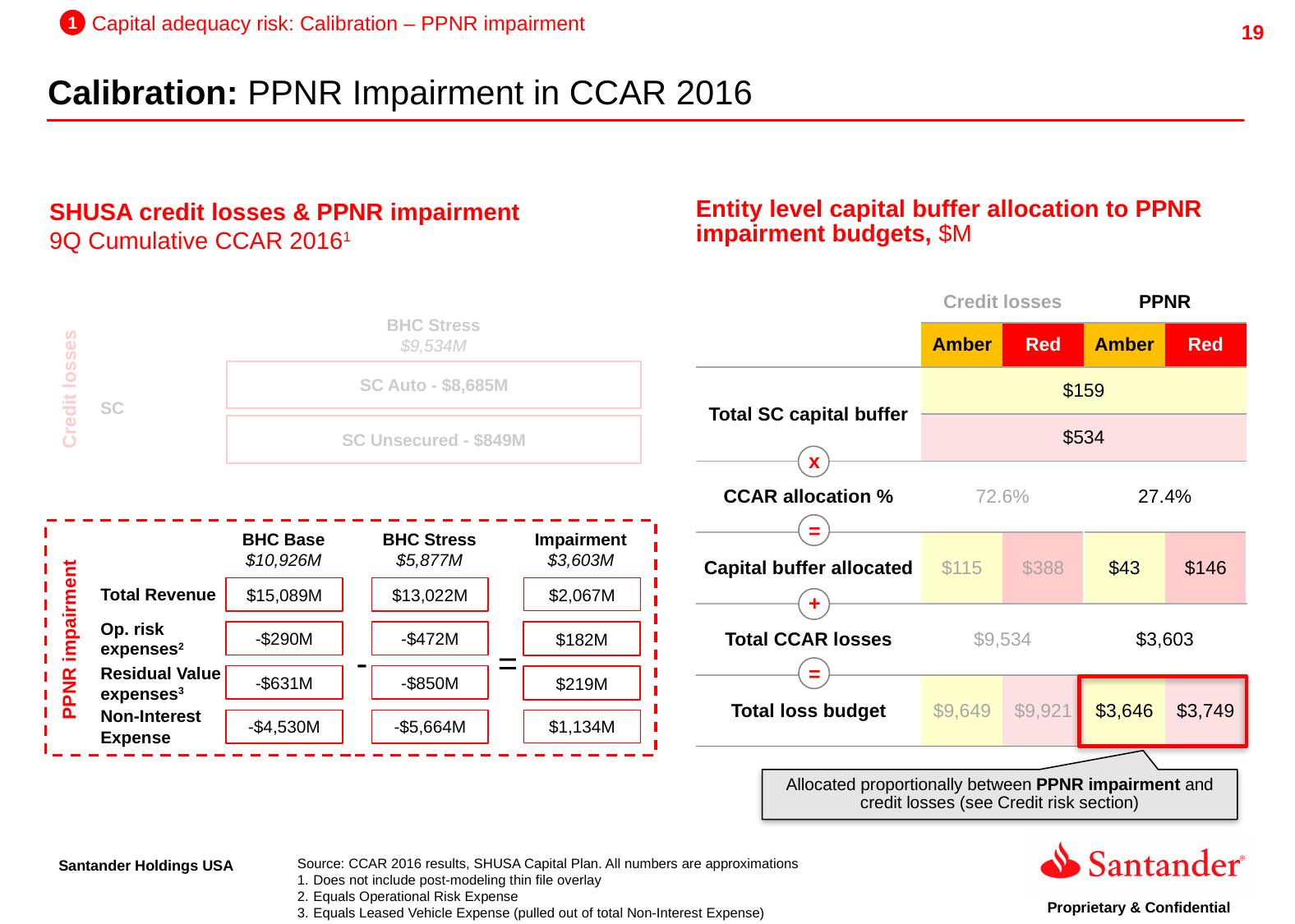

1
Capital adequacy risk: Calibration – PPNR impairment
Calibration: PPNR Impairment in CCAR 2016
SHUSA credit losses & PPNR impairment
9Q Cumulative CCAR 20161
Entity level capital buffer allocation to PPNR impairment budgets, $M
|  | Credit losses |  | PPNR |  |
| --- | --- | --- | --- | --- |
|  | Amber | Red | Amber | Red |
| Total SC capital buffer | $159 |  |  |  |
|  | $534 |  |  |  |
| CCAR allocation % | 72.6% |  | 27.4% |  |
| Capital buffer allocated | $115 | $388 | $43 | $146 |
| Total CCAR losses | $9,534 |  | $3,603 |  |
| Total loss budget | $9,649 | $9,921 | $3,646 | $3,749 |

BHC Stress
$9,534M
SC Auto - $8,685M
Credit losses
SC
SC Unsecured - $849M
x

=

BHC Base
$10,926M
BHC Stress $5,877M
Impairment
$3,603M
$15,089M
$13,022M
$2,067M
Total Revenue
+

Op. risk expenses2
-$290M
-$472M
$182M
PPNR impairment
-
=
Residual Value expenses3

=
-$631M
-$850M
$219M

Non-Interest Expense
-$4,530M
-$5,664M
$1,134M
Allocated proportionally between PPNR impairment and credit losses (see Credit risk section)
Source: CCAR 2016 results, SHUSA Capital Plan. All numbers are approximations
Does not include post-modeling thin file overlay
Equals Operational Risk Expense
Equals Leased Vehicle Expense (pulled out of total Non-Interest Expense)